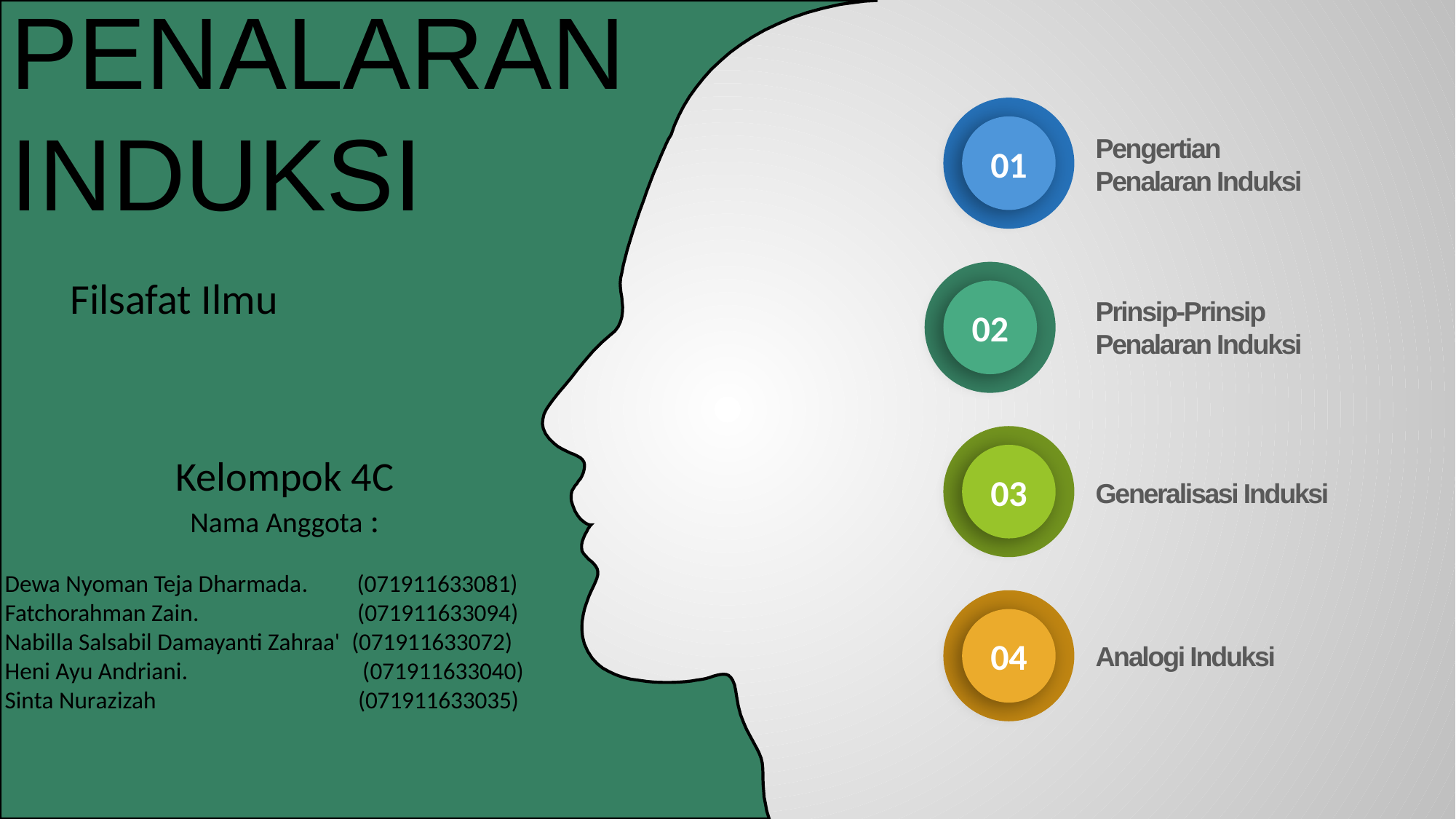

PENALARAN  INDUKSI

01
Pengertian Penalaran Induksi

02
Filsafat Ilmu
Prinsip-Prinsip Penalaran Induksi

03
Kelompok 4C
Nama Anggota :

1) Dewa Nyoman Teja Dharmada.         (071911633081)
2) Fatchorahman Zain.                             (071911633094)
3) Nabilla Salsabil Damayanti Zahraa'  (071911633072)
4) Heni Ayu Andriani.                                (071911633040)
5) Sinta Nurazizah                                     (071911633035)
Generalisasi Induksi

04
Analogi Induksi